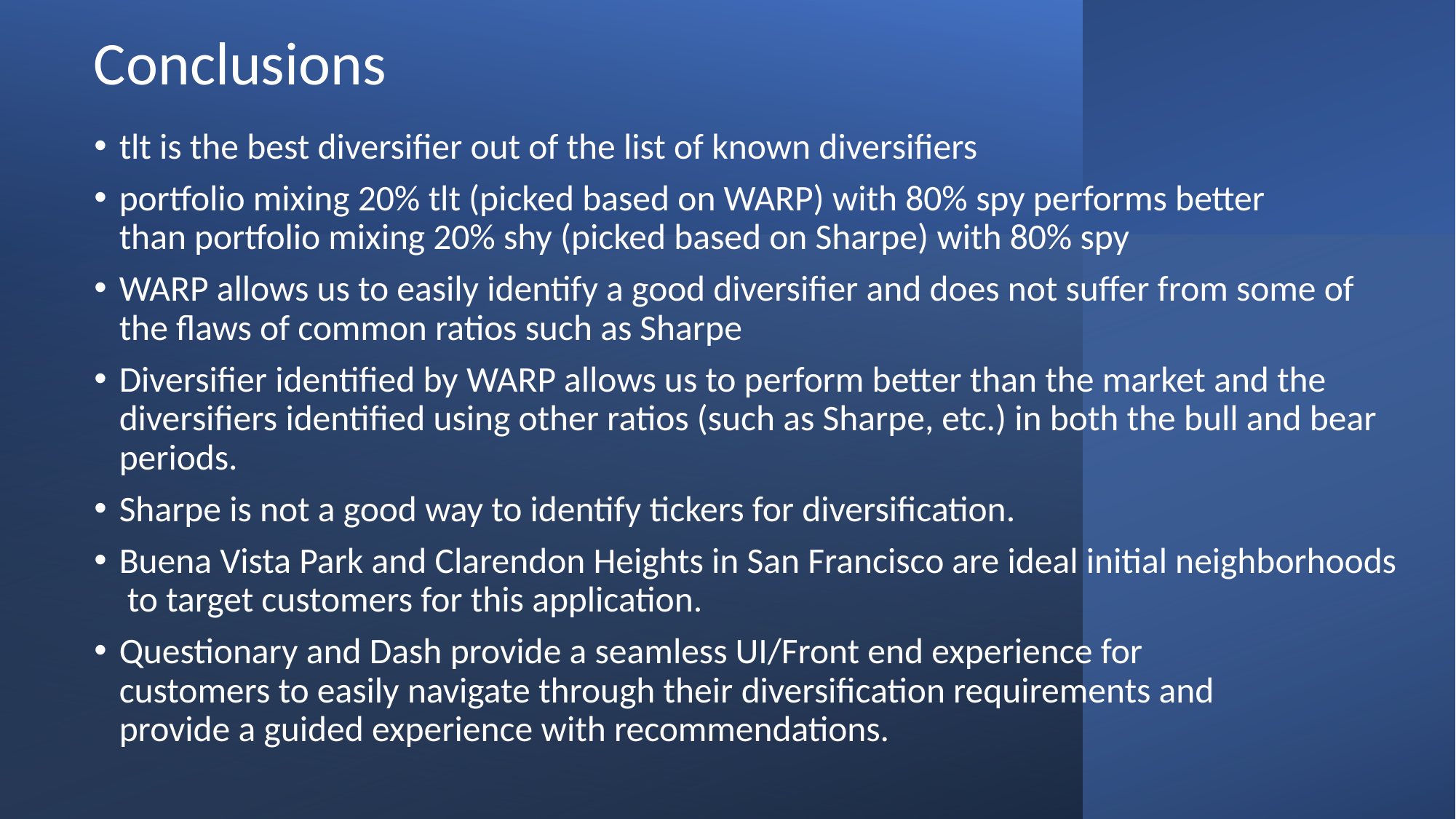

Conclusions
tlt is the best diversifier out of the list of known diversifiers
portfolio mixing 20% tlt (picked based on WARP) with 80% spy performs better  than portfolio mixing 20% shy (picked based on Sharpe) with 80% spy
WARP allows us to easily identify a good diversifier and does not suffer from some of the flaws of common ratios such as Sharpe
Diversifier identified by WARP allows us to perform better than the market and the diversifiers identified using other ratios (such as Sharpe, etc.) in both the bull and bear periods.
Sharpe is not a good way to identify tickers for diversification.
Buena Vista Park and Clarendon Heights in San Francisco are ideal initial neighborhoods to target customers for this application.
Questionary and Dash provide a seamless UI/Front end experience for  customers to easily navigate through their diversification requirements and provide a guided experience with recommendations.